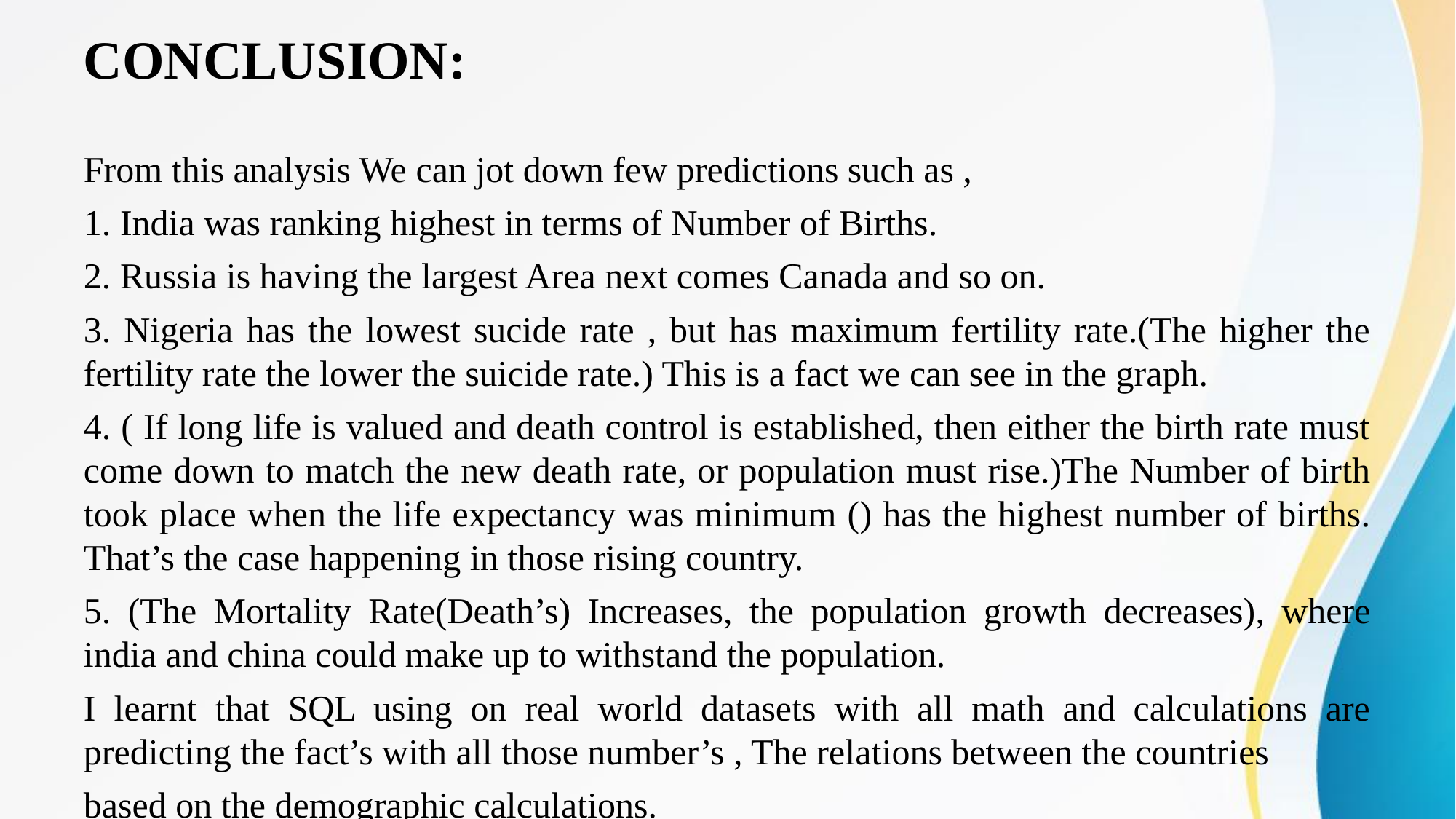

# CONCLUSION:
From this analysis We can jot down few predictions such as ,
1. India was ranking highest in terms of Number of Births.
2. Russia is having the largest Area next comes Canada and so on.
3. Nigeria has the lowest sucide rate , but has maximum fertility rate.(The higher the fertility rate the lower the suicide rate.) This is a fact we can see in the graph.
4. ( If long life is valued and death control is established, then either the birth rate must come down to match the new death rate, or population must rise.)The Number of birth took place when the life expectancy was minimum () has the highest number of births. That’s the case happening in those rising country.
5. (The Mortality Rate(Death’s) Increases, the population growth decreases), where india and china could make up to withstand the population.
I learnt that SQL using on real world datasets with all math and calculations are predicting the fact’s with all those number’s , The relations between the countries
based on the demographic calculations.